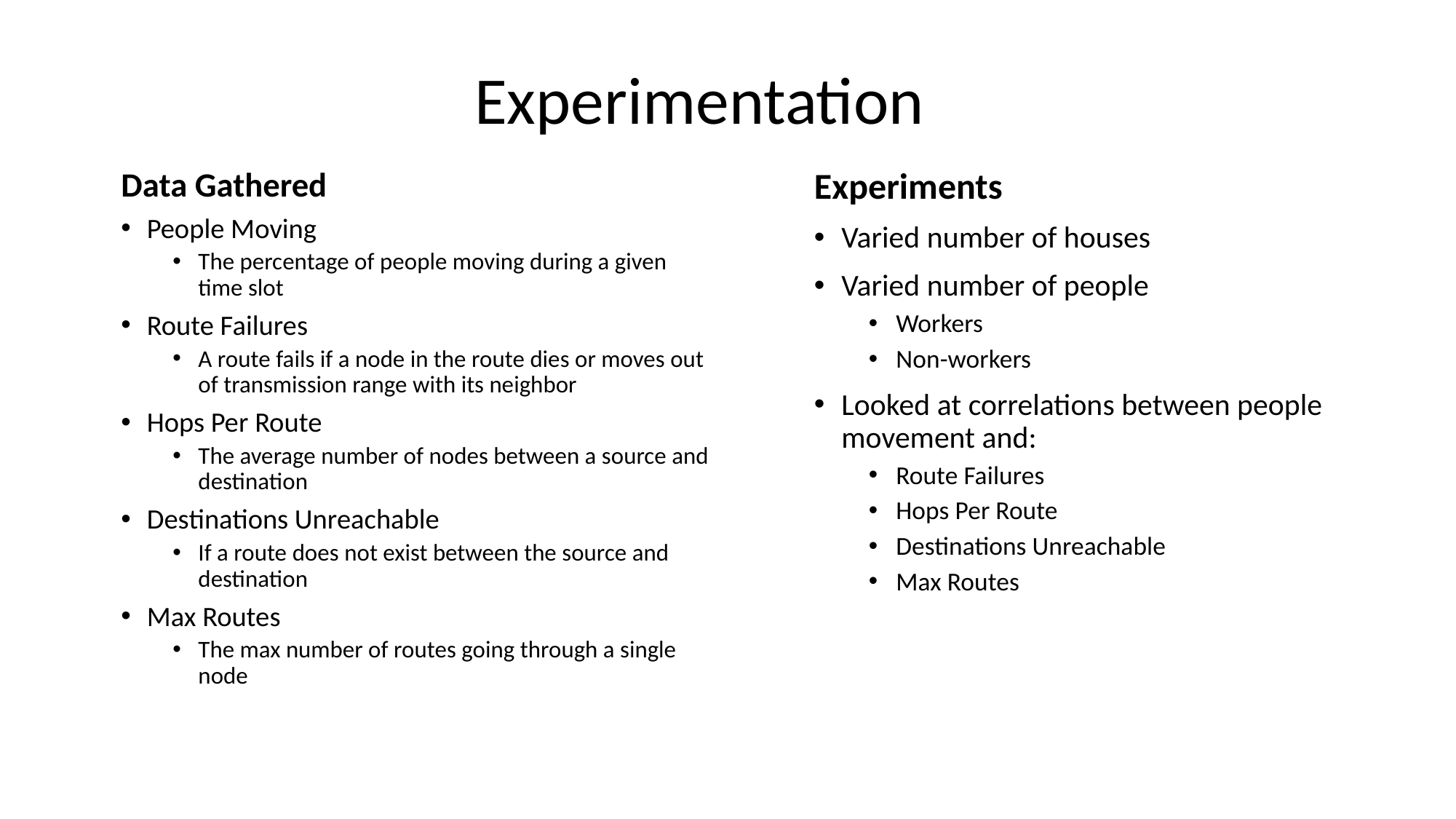

# Experimentation
Experiments
Varied number of houses
Varied number of people
Workers
Non-workers
Looked at correlations between people movement and:
Route Failures
Hops Per Route
Destinations Unreachable
Max Routes

Data Gathered
People Moving
The percentage of people moving during a given time slot
Route Failures
A route fails if a node in the route dies or moves out of transmission range with its neighbor
Hops Per Route
The average number of nodes between a source and destination
Destinations Unreachable
If a route does not exist between the source and destination
Max Routes
The max number of routes going through a single node